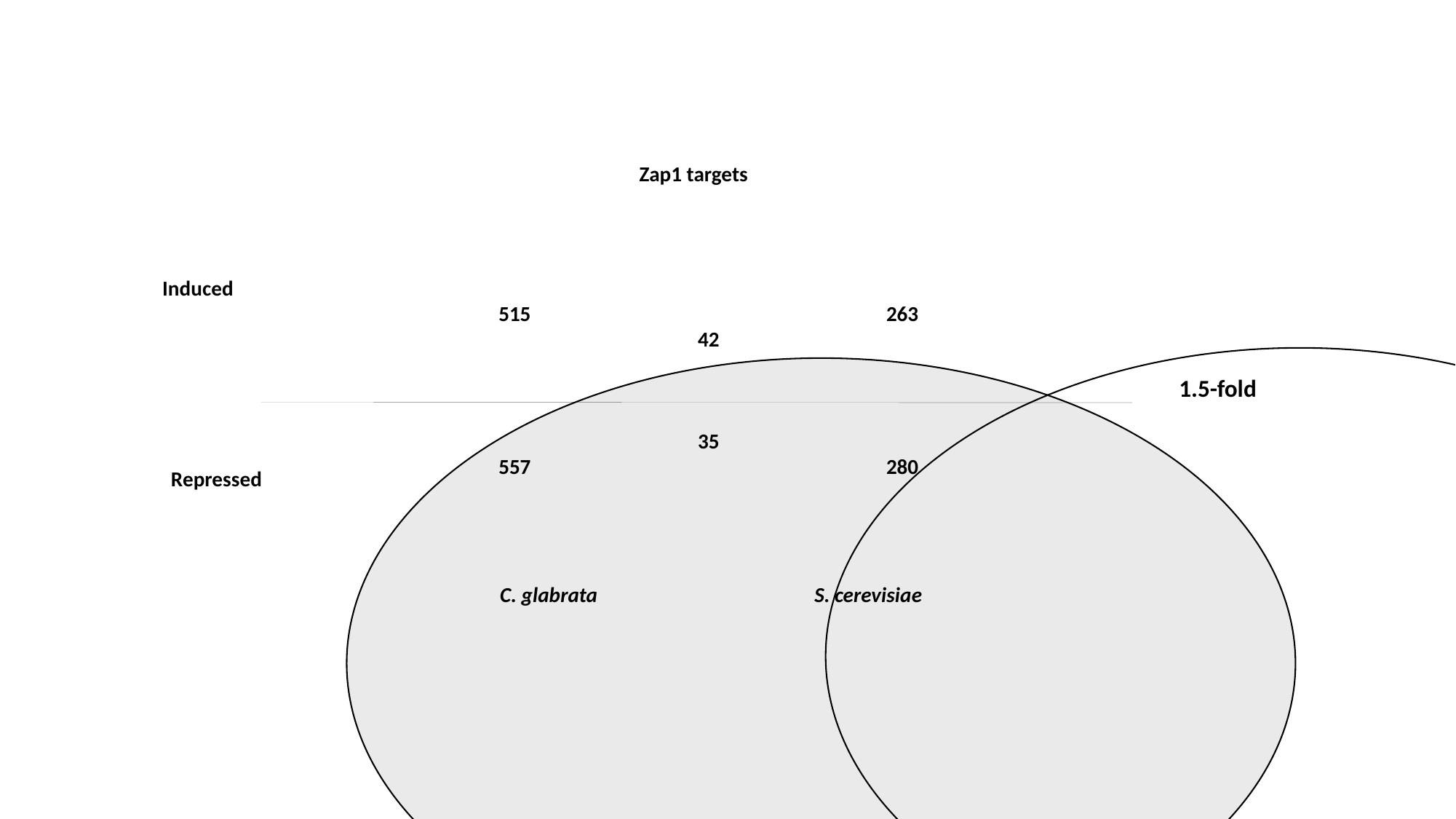

Zap1 targets
Induced
515
263
42
35
557
280
Repressed
C. glabrata
S. cerevisiae
1.5-fold